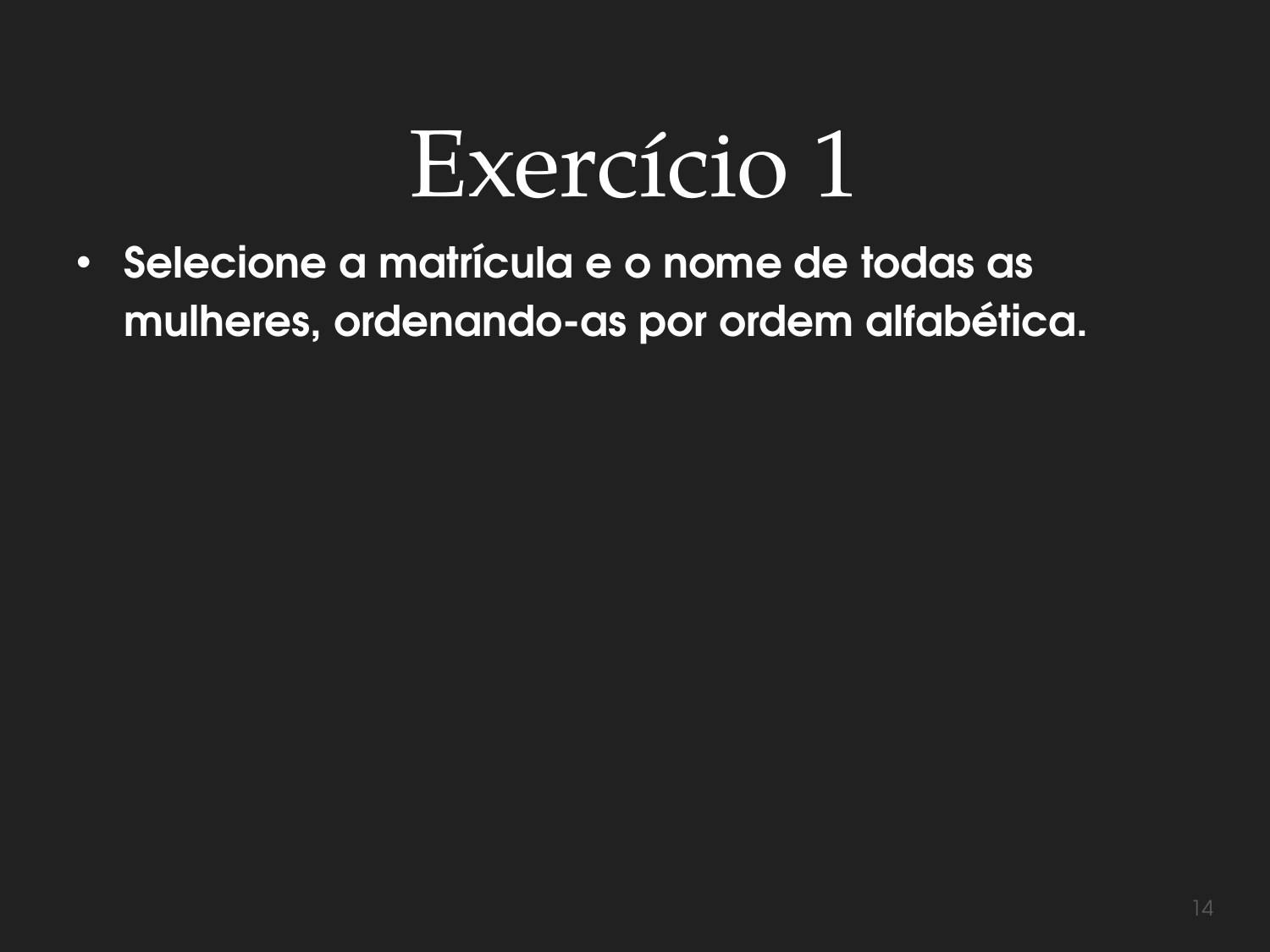

# Exercício 1
Selecione a matrícula e o nome de todas as mulheres, ordenando-as por ordem alfabética.

14